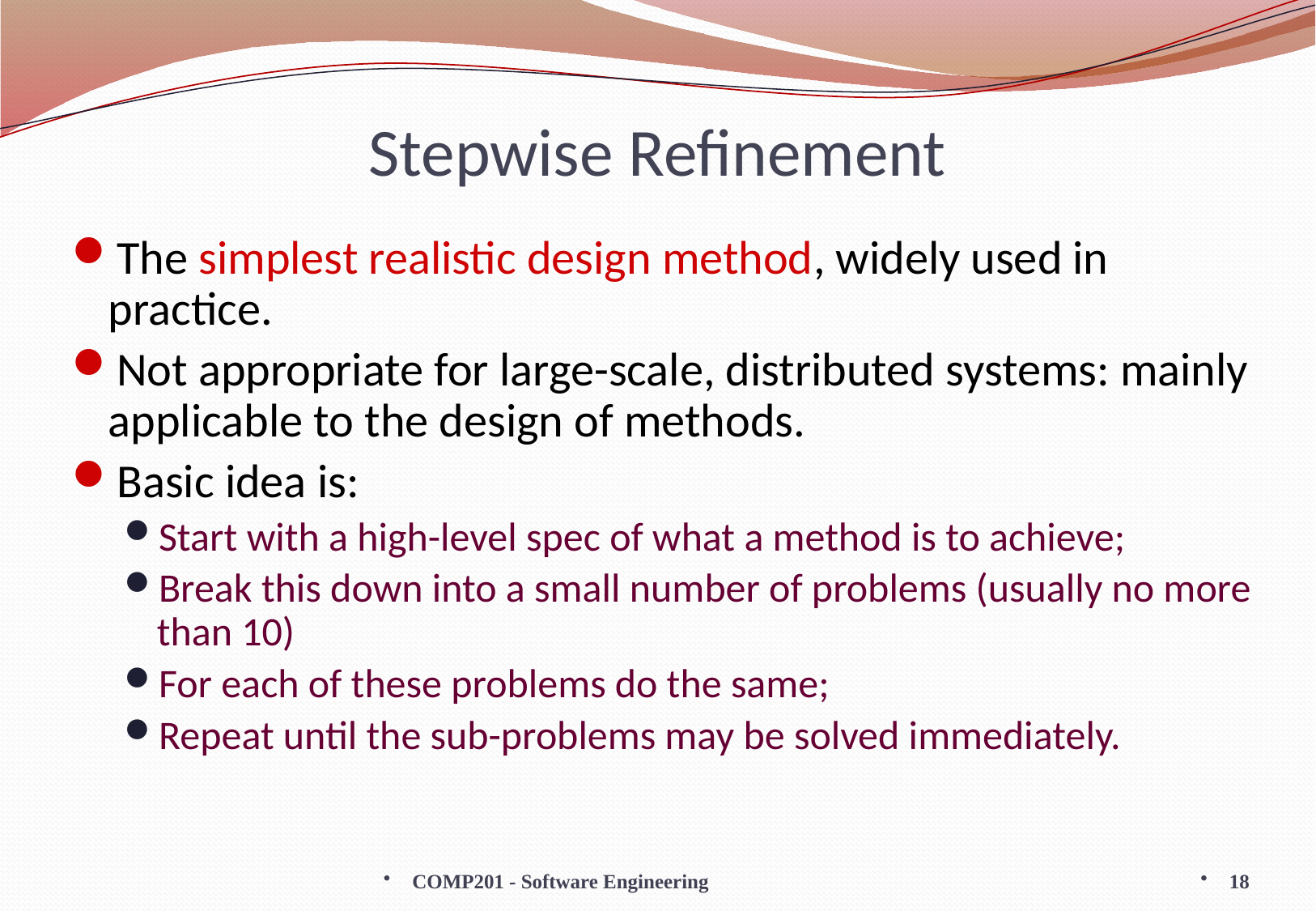

# Stepwise Refinement
The simplest realistic design method, widely used in practice.
Not appropriate for large-scale, distributed systems: mainly applicable to the design of methods.
Basic idea is:
Start with a high-level spec of what a method is to achieve;
Break this down into a small number of problems (usually no more than 10)
For each of these problems do the same;
Repeat until the sub-problems may be solved immediately.
COMP201 - Software Engineering
18